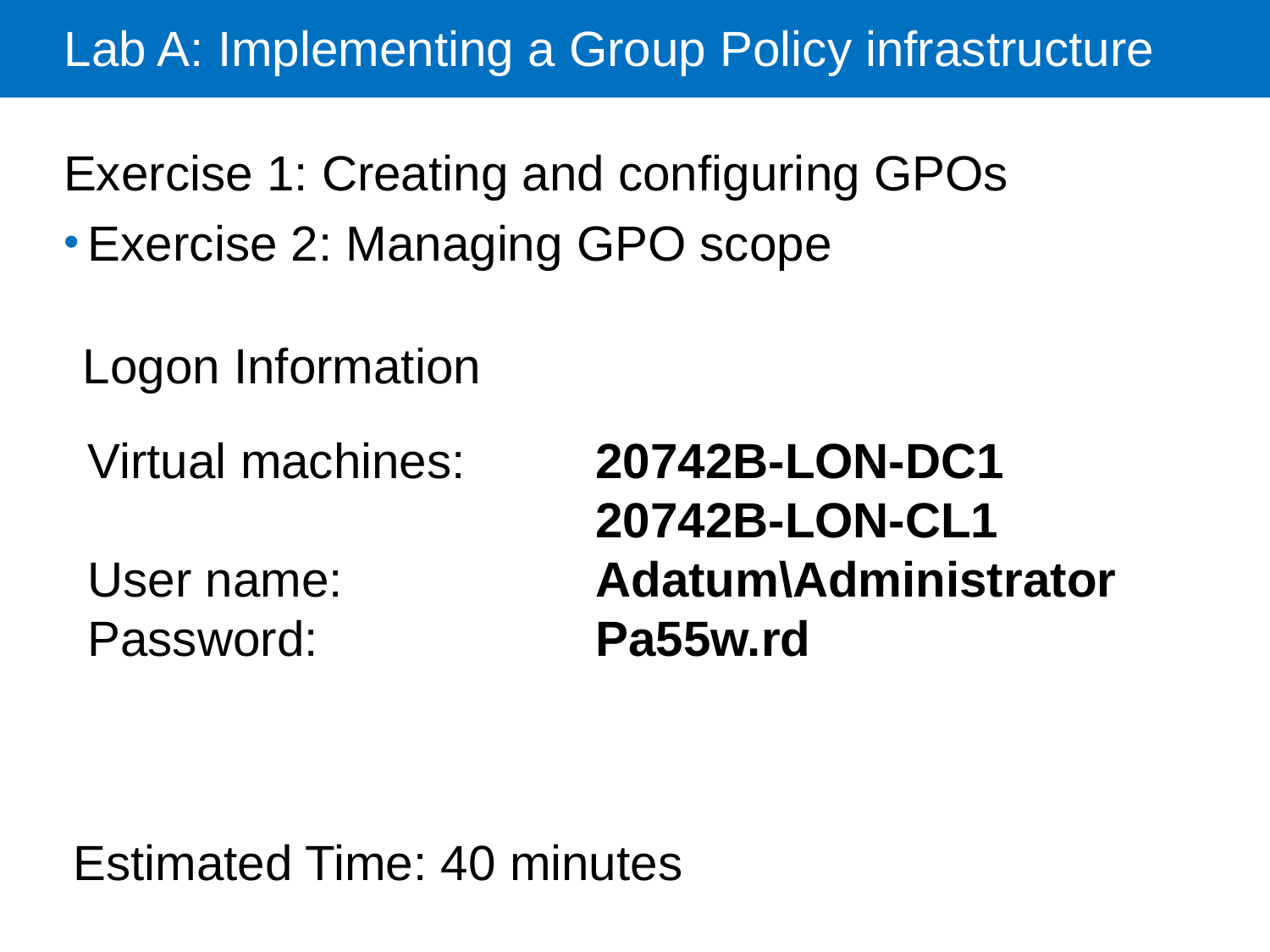

# Lab A: Implementing a Group Policy infrastructure
Exercise 1: Creating and configuring GPOs
Exercise 2: Managing GPO scope
Logon Information
Virtual machines: 	20742B-LON-DC1
				20742B-LON-CL1
User name: 		Adatum\Administrator
Password: 			Pa55w.rd
Estimated Time: 40 minutes